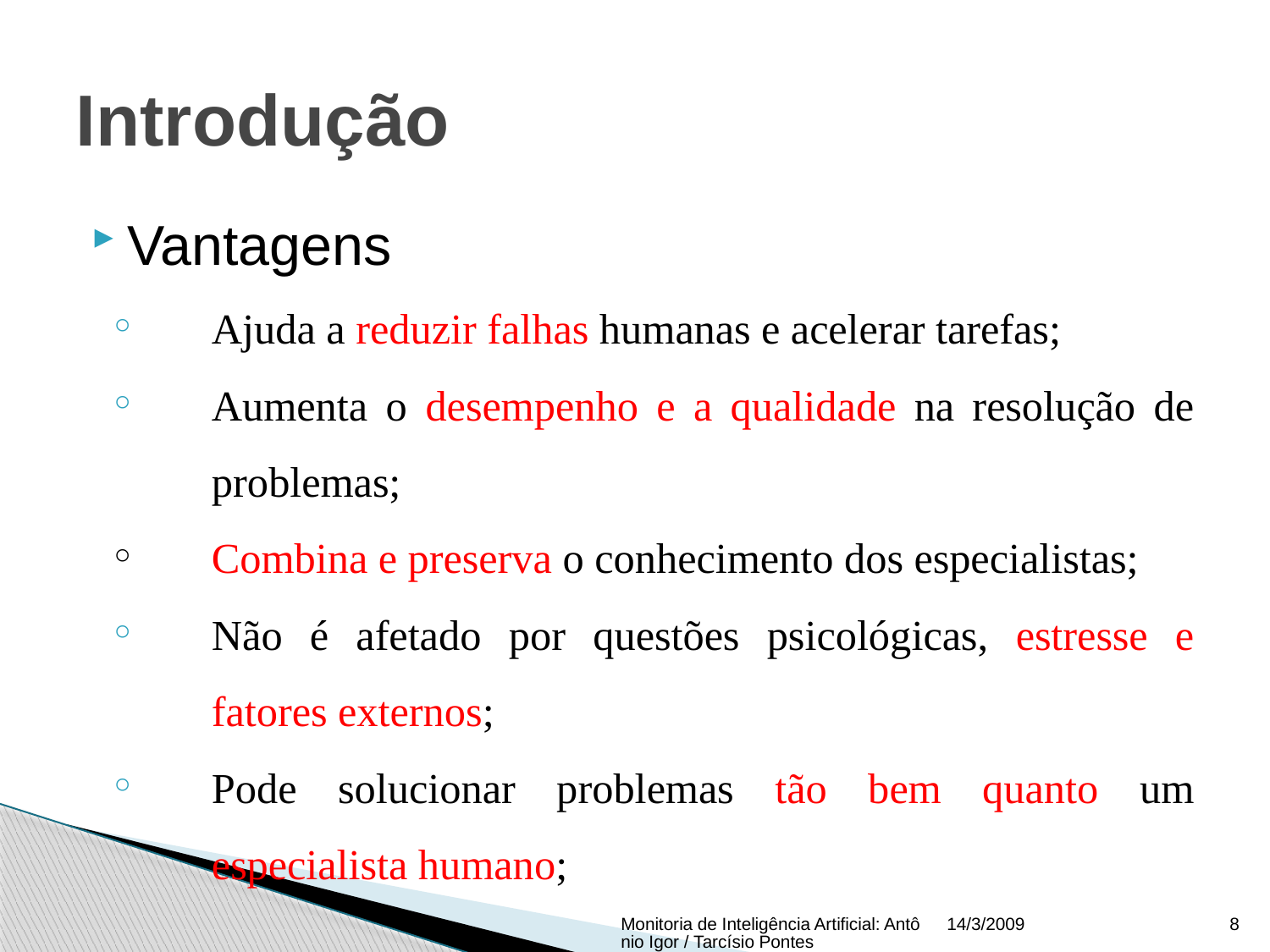

# Introdução
Vantagens
Ajuda a reduzir falhas humanas e acelerar tarefas;
Aumenta o desempenho e a qualidade na resolução de problemas;
Combina e preserva o conhecimento dos especialistas;
Não é afetado por questões psicológicas, estresse e fatores externos;
Pode solucionar problemas tão bem quanto um especialista humano;

Monitoria de Inteligência Artificial: Antônio Igor / Tarcísio Pontes
14/3/2009
8